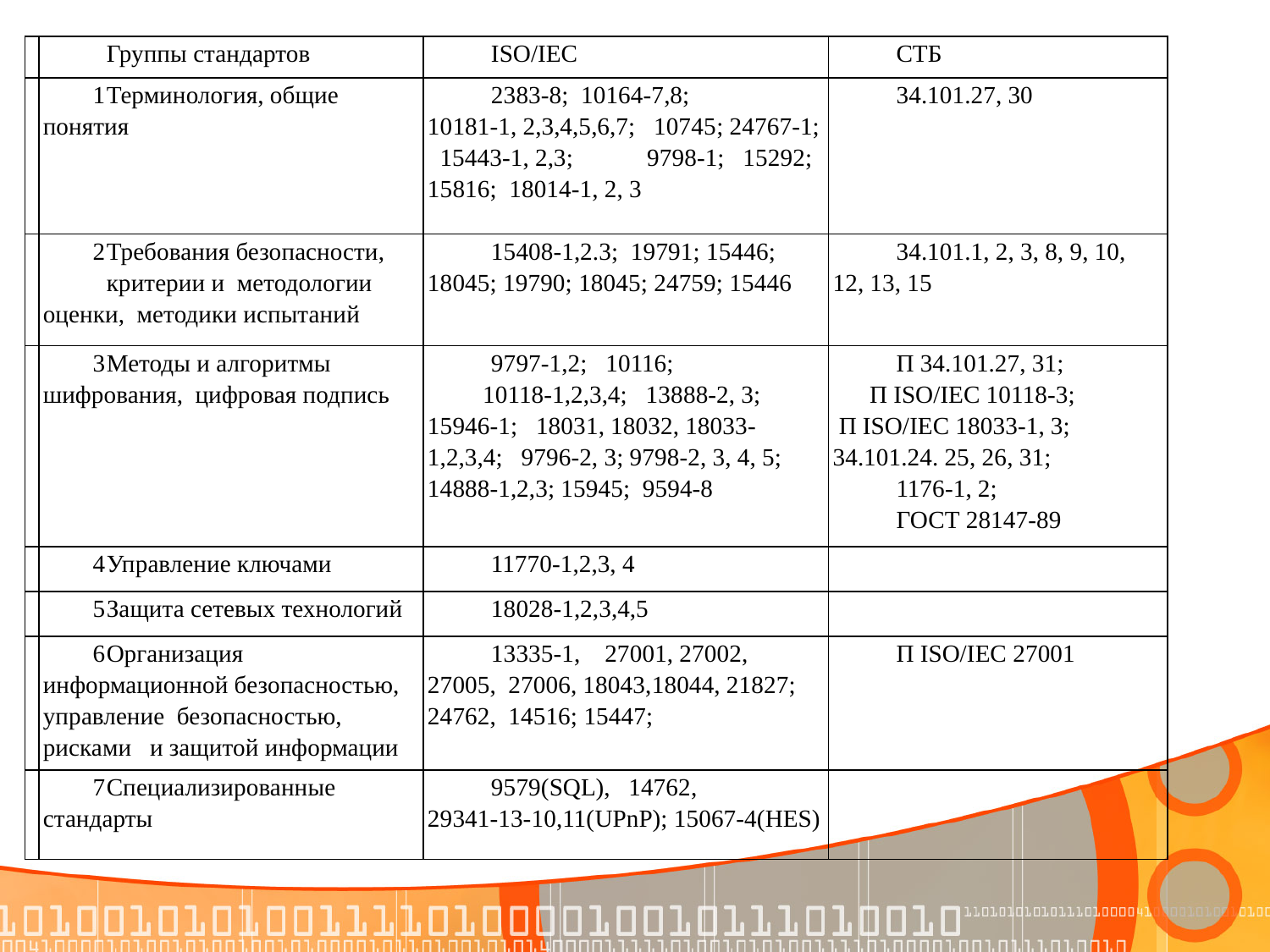

|  | Группы стандартов | ISO/IEC | СТБ |
| --- | --- | --- | --- |
| 1 | Терминология, общие понятия | 2383-8; 10164-7,8; 10181-1, 2,3,4,5,6,7; 10745; 24767-1; 15443-1, 2,3; 9798-1; 15292; 15816; 18014-1, 2, 3 | 34.101.27, 30 |
| 2 | Требования безопасности, критерии и методологии оценки, методики испытаний | 15408-1,2.3; 19791; 15446; 18045; 19790; 18045; 24759; 15446 | 34.101.1, 2, 3, 8, 9, 10, 12, 13, 15 |
| 3 | Методы и алгоритмы шифрования, цифровая подпись | 9797-1,2; 10116; 10118-1,2,3,4; 13888-2, 3; 15946-1; 18031, 18032, 18033-1,2,3,4; 9796-2, 3; 9798-2, 3, 4, 5; 14888-1,2,3; 15945; 9594-8 | П 34.101.27, 31; П ISO/IEC 10118-3; П ISO/IEC 18033-1, 3; 34.101.24. 25, 26, 31; 1176-1, 2; ГОСТ 28147-89 |
| 4 | Управление ключами | 11770-1,2,3, 4 |  |
| 5 | Защита сетевых технологий | 18028-1,2,3,4,5 |  |
| 6 | Организация информационной безопасностью, управление безопасностью, рисками и защитой информации | 13335-1, 27001, 27002, 27005, 27006, 18043,18044, 21827; 24762, 14516; 15447; | П ISO/IEC 27001 |
| 7 | Специализированные стандарты | 9579(SQL), 14762, 29341-13-10,11(UPnP); 15067-4(HES) |  |